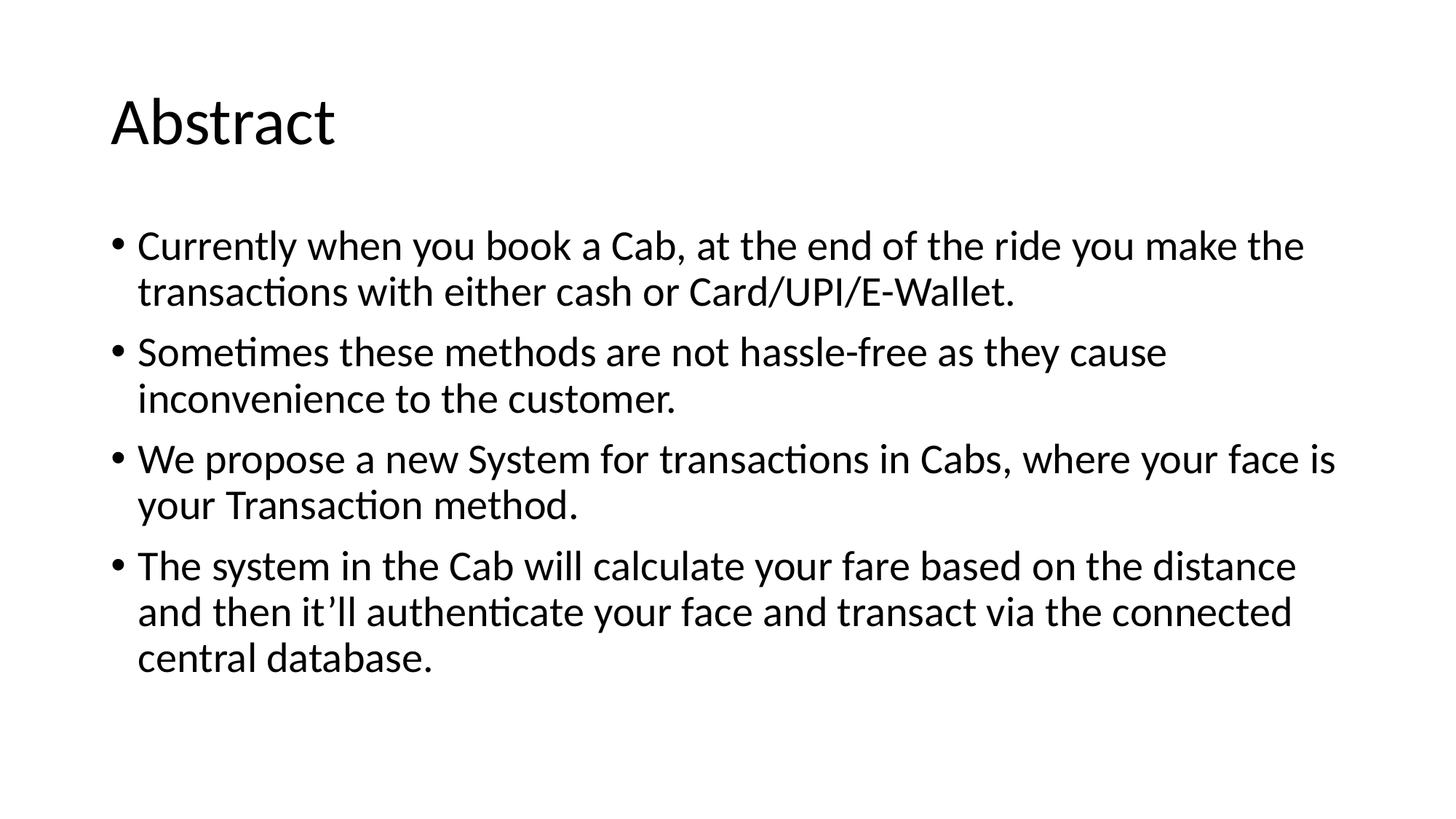

# Abstract
Currently when you book a Cab, at the end of the ride you make the transactions with either cash or Card/UPI/E-Wallet.
Sometimes these methods are not hassle-free as they cause inconvenience to the customer.
We propose a new System for transactions in Cabs, where your face is your Transaction method.
The system in the Cab will calculate your fare based on the distance and then it’ll authenticate your face and transact via the connected central database.